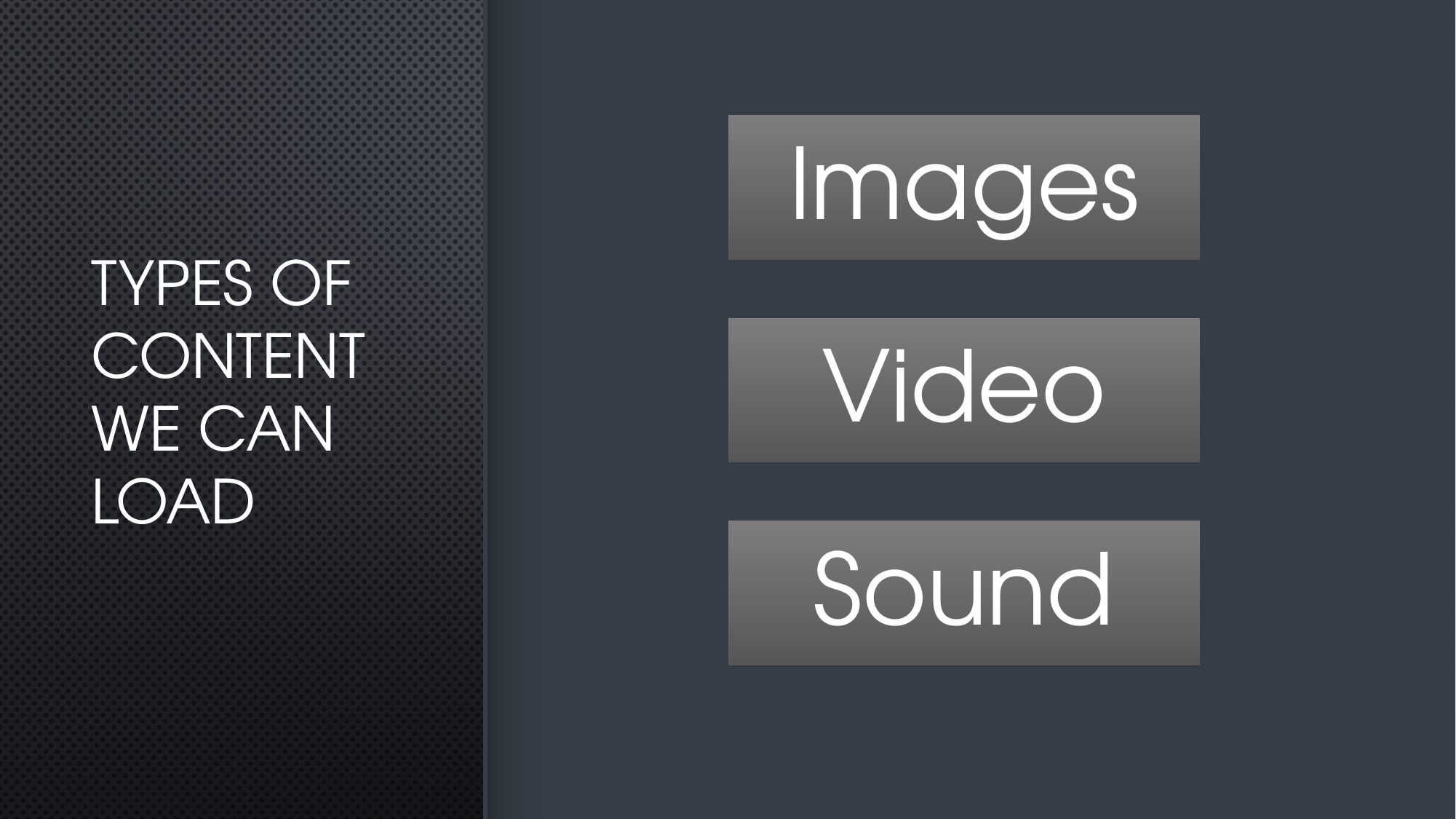

Images
Video
Sound
# Types of content we can load